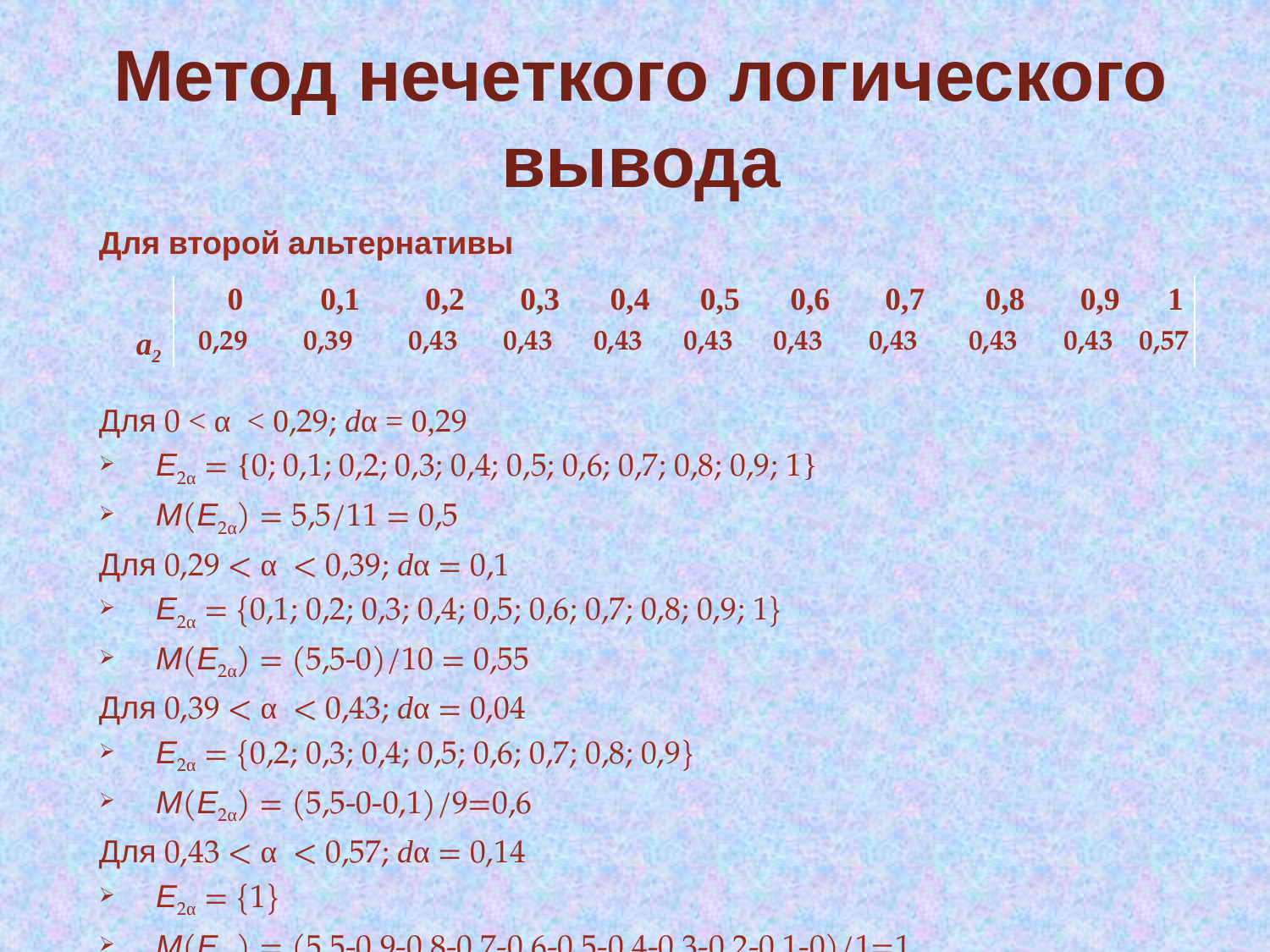

Метод нечеткого логического вывода
Для второй альтернативы

Для 0 < α  < 0,29; dα = 0,29
Е2α = {0; 0,1; 0,2; 0,3; 0,4; 0,5; 0,6; 0,7; 0,8; 0,9; 1}
М(Е2α) = 5,5/11 = 0,5
Для 0,29 < α  < 0,39; dα = 0,1
Е2α = {0,1; 0,2; 0,3; 0,4; 0,5; 0,6; 0,7; 0,8; 0,9; 1}
М(Е2α) = (5,5-0)/10 = 0,55
Для 0,39 < α  < 0,43; dα = 0,04
Е2α = {0,2; 0,3; 0,4; 0,5; 0,6; 0,7; 0,8; 0,9}
М(Е2α) = (5,5-0-0,1)/9=0,6
Для 0,43 < α  < 0,57; dα = 0,14
Е2α = {1}
М(Е2α) = (5,5-0,9-0,8-0,7-0,6-0,5-0,4-0,3-0,2-0,1-0)/1=1

|  | 0 | 0,1 | 0,2 | 0,3 | 0,4 | 0,5 | 0,6 | 0,7 | 0,8 | 0,9 | 1 |
| --- | --- | --- | --- | --- | --- | --- | --- | --- | --- | --- | --- |
| а2 | 0,29 | 0,39 | 0,43 | 0,43 | 0,43 | 0,43 | 0,43 | 0,43 | 0,43 | 0,43 | 0,57 |